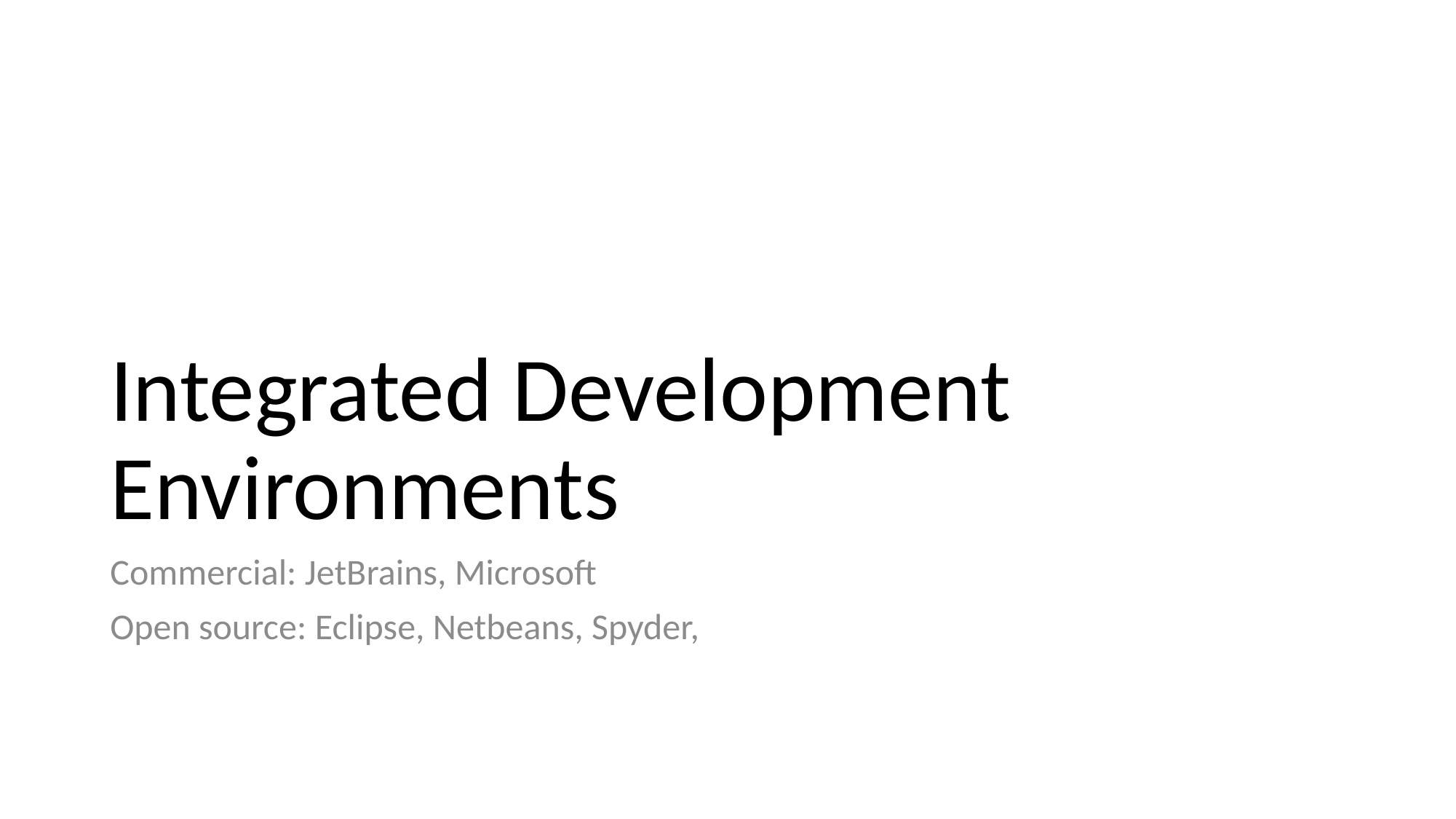

# Integrated Development Environments
Commercial: JetBrains, Microsoft
Open source: Eclipse, Netbeans, Spyder,